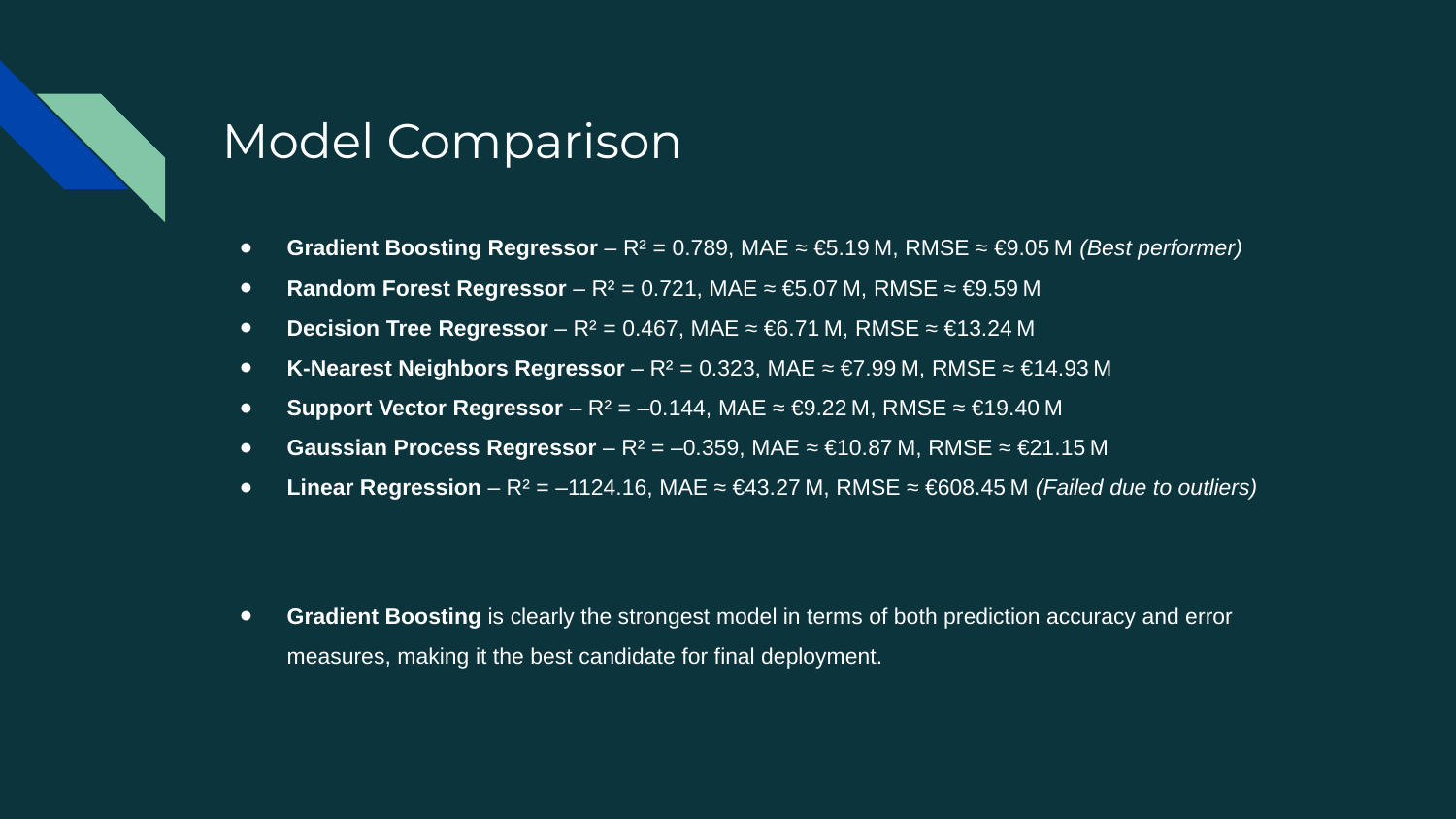

# Model Comparison
Gradient Boosting Regressor – R² = 0.789, MAE ≈ €5.19 M, RMSE ≈ €9.05 M (Best performer)
Random Forest Regressor – R² = 0.721, MAE ≈ €5.07 M, RMSE ≈ €9.59 M
Decision Tree Regressor – R² = 0.467, MAE ≈ €6.71 M, RMSE ≈ €13.24 M
K-Nearest Neighbors Regressor – R² = 0.323, MAE ≈ €7.99 M, RMSE ≈ €14.93 M
Support Vector Regressor – R² = –0.144, MAE ≈ €9.22 M, RMSE ≈ €19.40 M
Gaussian Process Regressor – R² = –0.359, MAE ≈ €10.87 M, RMSE ≈ €21.15 M
Linear Regression – R² = –1124.16, MAE ≈ €43.27 M, RMSE ≈ €608.45 M (Failed due to outliers)

Gradient Boosting is clearly the strongest model in terms of both prediction accuracy and error measures, making it the best candidate for final deployment.